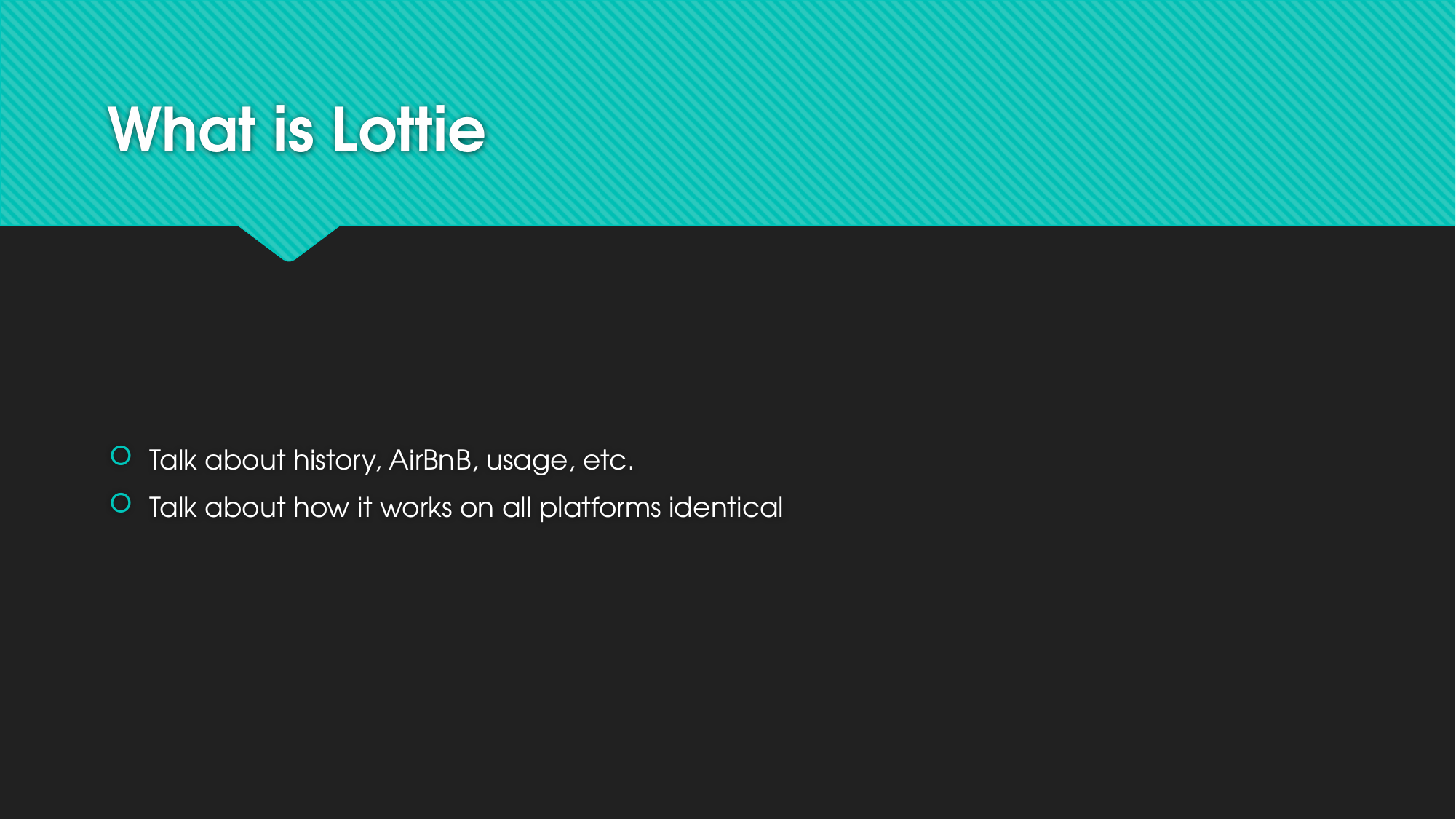

# What is Lottie
Talk about history, AirBnB, usage, etc.
Talk about how it works on all platforms identical